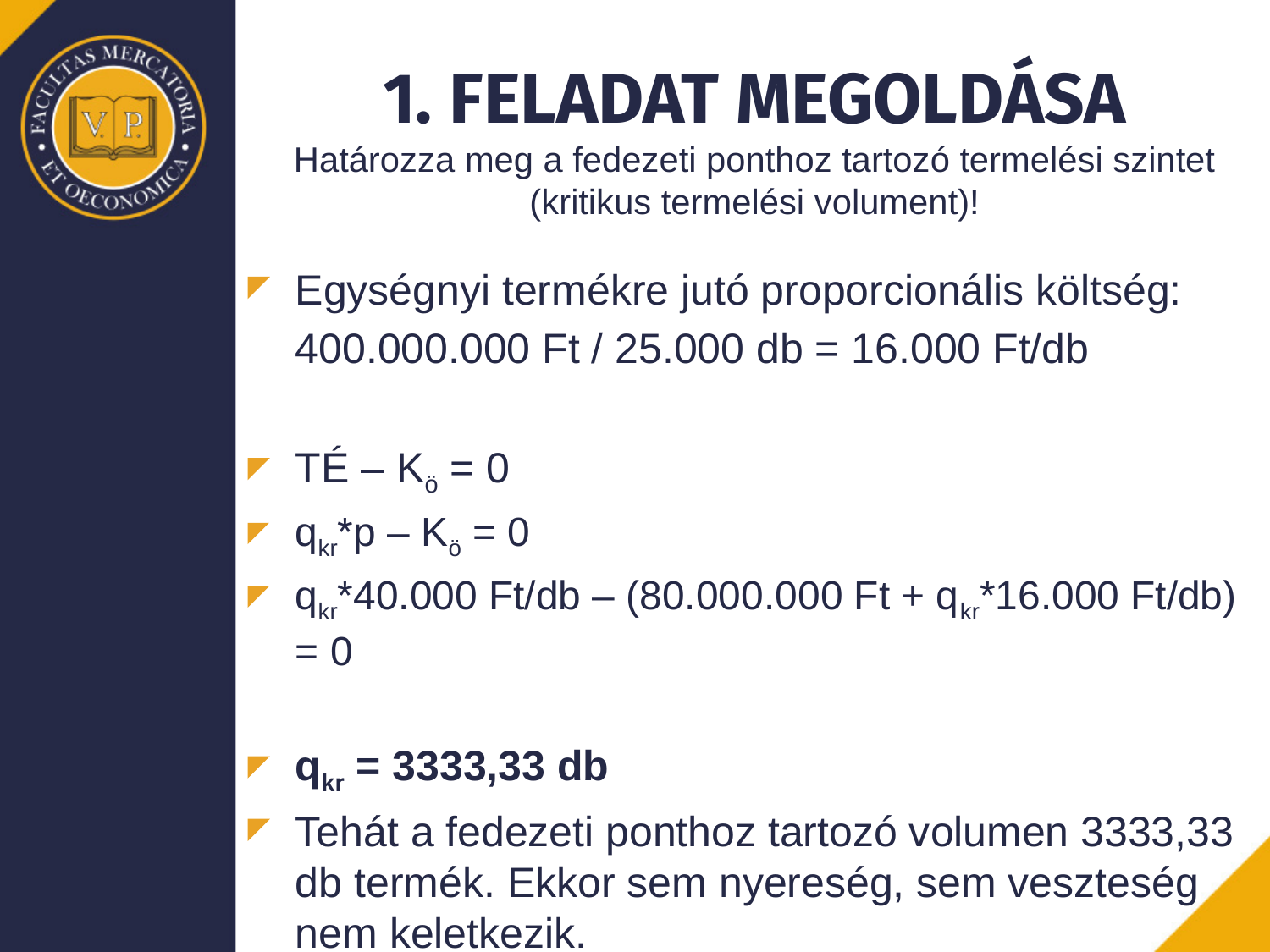

# 1. FELADAT MEGOLDÁSA Határozza meg a fedezeti ponthoz tartozó termelési szintet (kritikus termelési volument)!
Egységnyi termékre jutó proporcionális költség:
	400.000.000 Ft / 25.000 db = 16.000 Ft/db

TÉ – Kö = 0
qkr*p – Kö = 0
qkr*40.000 Ft/db – (80.000.000 Ft + qkr*16.000 Ft/db) = 0

qkr = 3333,33 db
Tehát a fedezeti ponthoz tartozó volumen 3333,33 db termék. Ekkor sem nyereség, sem veszteség nem keletkezik.